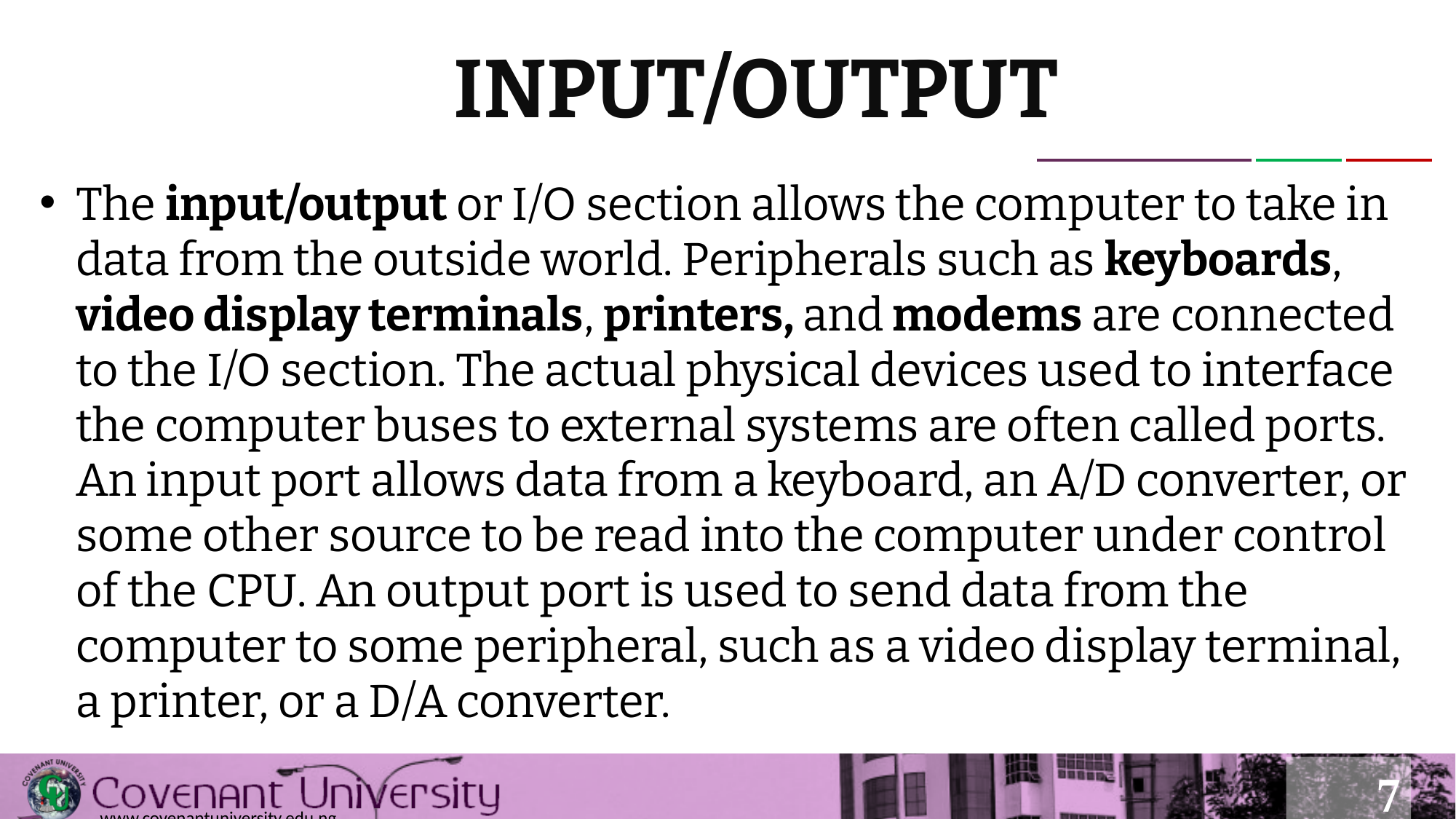

# INPUT/OUTPUT
The input/output or I/O section allows the computer to take in data from the outside world. Peripherals such as keyboards, video display terminals, printers, and modems are connected to the I/O section. The actual physical devices used to interface the computer buses to external systems are often called ports. An input port allows data from a keyboard, an A/D converter, or some other source to be read into the computer under control of the CPU. An output port is used to send data from the computer to some peripheral, such as a video display terminal, a printer, or a D/A converter.